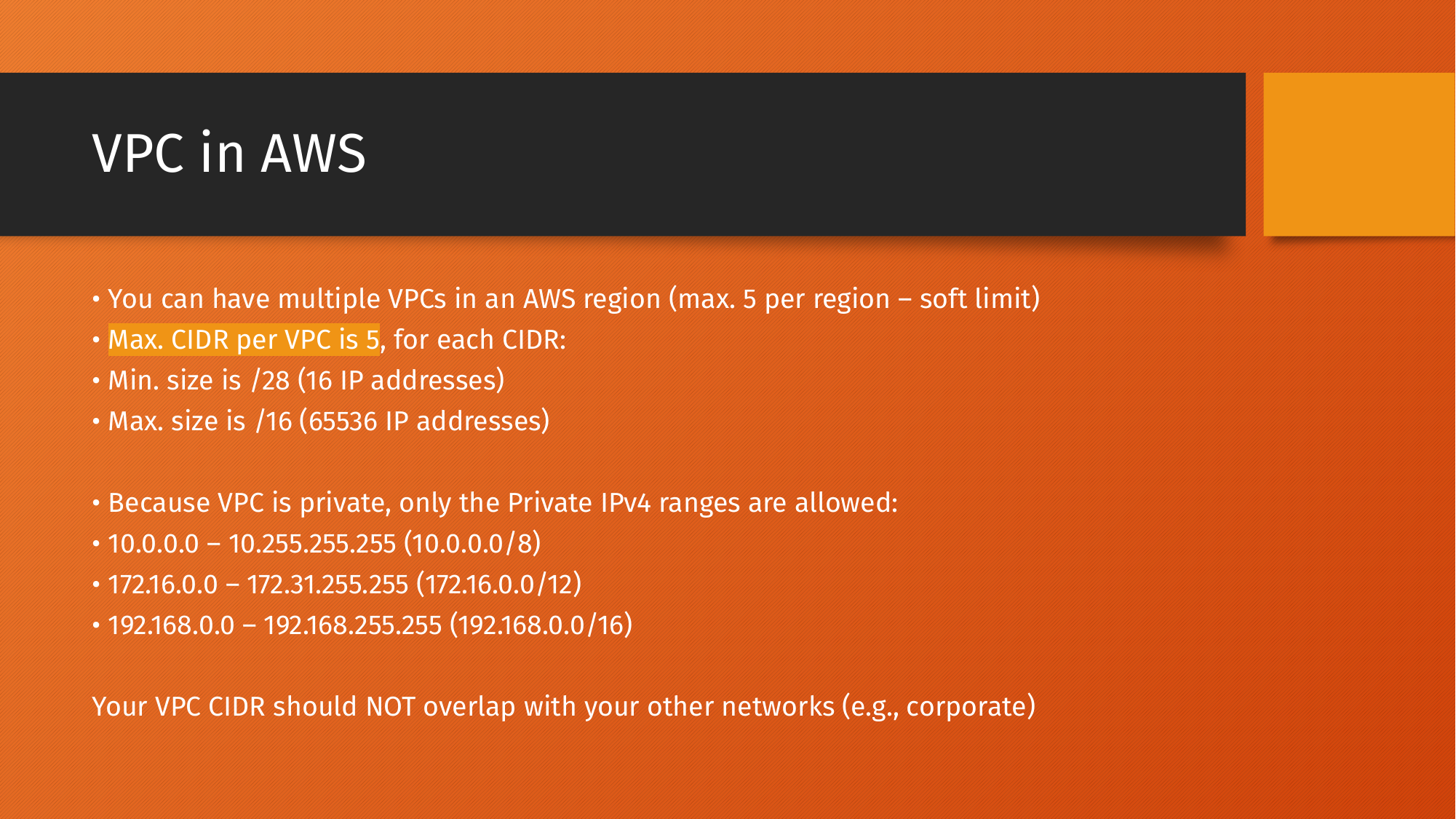

# VPC in AWS
• You can have multiple VPCs in an AWS region (max. 5 per region – soft limit)
• Max. CIDR per VPC is 5, for each CIDR:
• Min. size is /28 (16 IP addresses)
• Max. size is /16 (65536 IP addresses)

• Because VPC is private, only the Private IPv4 ranges are allowed:
• 10.0.0.0 – 10.255.255.255 (10.0.0.0/8)
• 172.16.0.0 – 172.31.255.255 (172.16.0.0/12)
• 192.168.0.0 – 192.168.255.255 (192.168.0.0/16)

Your VPC CIDR should NOT overlap with your other networks (e.g., corporate)